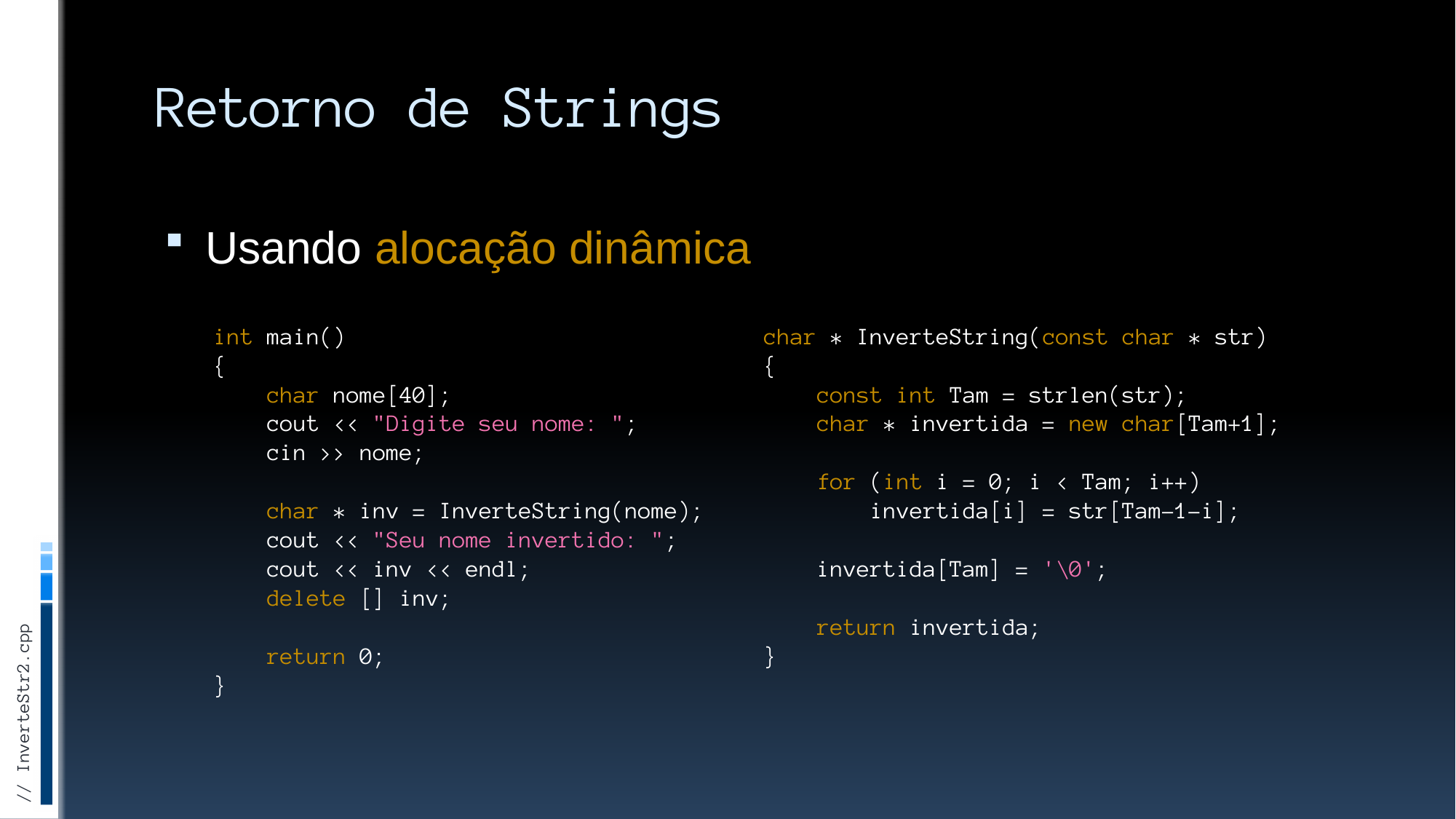

# Retorno de Strings
Usando alocação dinâmica
int main()
{
    char nome[40];
    cout << "Digite seu nome: ";
    cin >> nome;

    char * inv = InverteString(nome);
    cout << "Seu nome invertido: ";
    cout << inv << endl;
    delete [] inv;

    return 0;
}
char * InverteString(const char * str)
{
    const int Tam = strlen(str);
    char * invertida = new char[Tam+1];

    for (int i = 0; i < Tam; i++)
        invertida[i] = str[Tam-1-i];

    invertida[Tam] = '\0';

    return invertida;
}
// InverteStr2.cpp